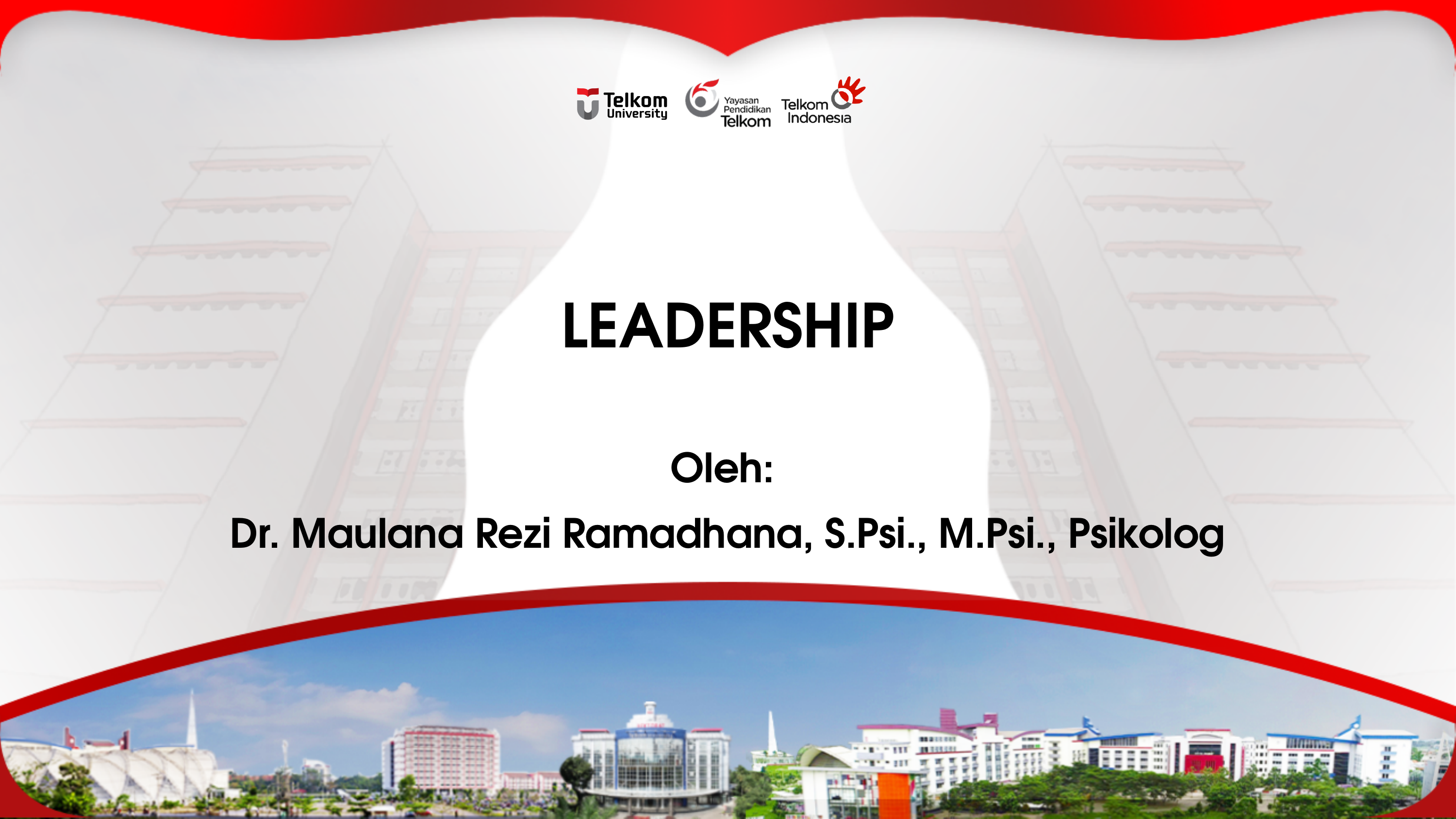

LEADERSHIP

Oleh:
Dr. Maulana Rezi Ramadhana, S.Psi., M.Psi., Psikolog